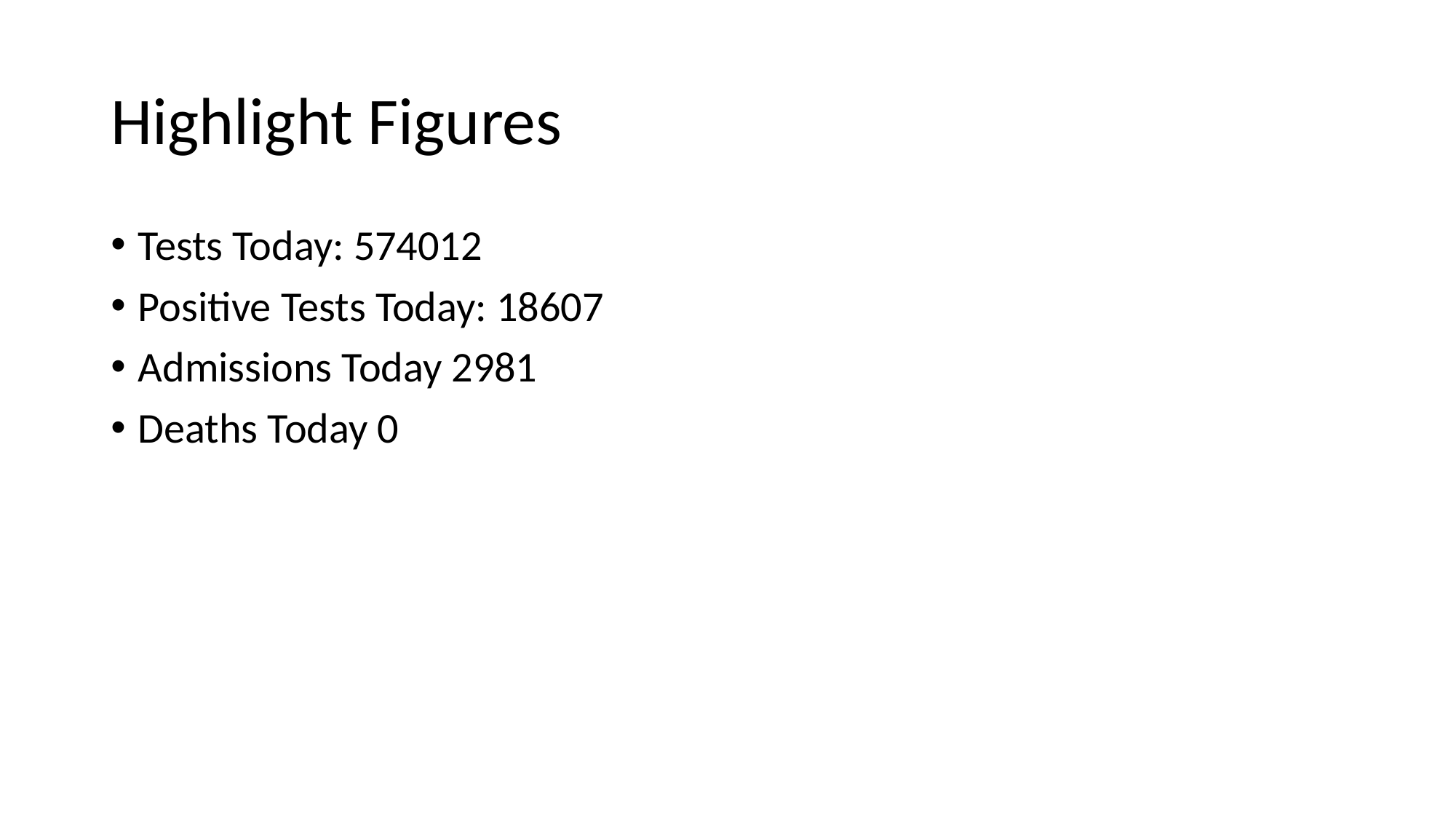

# Highlight Figures
Tests Today: 574012
Positive Tests Today: 18607
Admissions Today 2981
Deaths Today 0